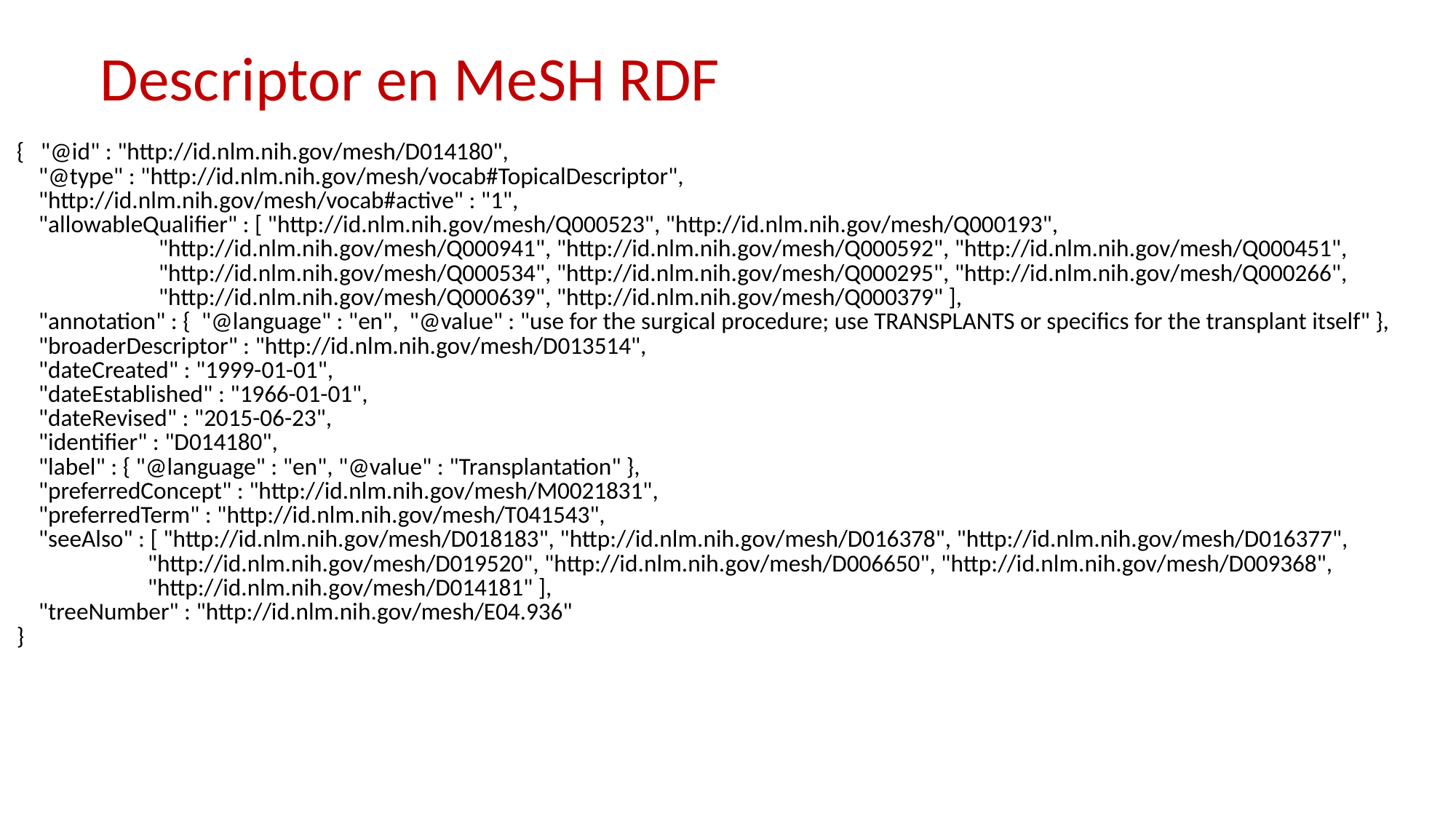

Descriptor en MeSH RDF
| { "@id" : "http://id.nlm.nih.gov/mesh/D014180", "@type" : "http://id.nlm.nih.gov/mesh/vocab#TopicalDescriptor", "http://id.nlm.nih.gov/mesh/vocab#active" : "1", "allowableQualifier" : [ "http://id.nlm.nih.gov/mesh/Q000523", "http://id.nlm.nih.gov/mesh/Q000193", "http://id.nlm.nih.gov/mesh/Q000941", "http://id.nlm.nih.gov/mesh/Q000592", "http://id.nlm.nih.gov/mesh/Q000451", "http://id.nlm.nih.gov/mesh/Q000534", "http://id.nlm.nih.gov/mesh/Q000295", "http://id.nlm.nih.gov/mesh/Q000266", "http://id.nlm.nih.gov/mesh/Q000639", "http://id.nlm.nih.gov/mesh/Q000379" ], "annotation" : { "@language" : "en", "@value" : "use for the surgical procedure; use TRANSPLANTS or specifics for the transplant itself" }, "broaderDescriptor" : "http://id.nlm.nih.gov/mesh/D013514", "dateCreated" : "1999-01-01", "dateEstablished" : "1966-01-01", "dateRevised" : "2015-06-23", "identifier" : "D014180", "label" : { "@language" : "en", "@value" : "Transplantation" }, "preferredConcept" : "http://id.nlm.nih.gov/mesh/M0021831", "preferredTerm" : "http://id.nlm.nih.gov/mesh/T041543", "seeAlso" : [ "http://id.nlm.nih.gov/mesh/D018183", "http://id.nlm.nih.gov/mesh/D016378", "http://id.nlm.nih.gov/mesh/D016377", "http://id.nlm.nih.gov/mesh/D019520", "http://id.nlm.nih.gov/mesh/D006650", "http://id.nlm.nih.gov/mesh/D009368", "http://id.nlm.nih.gov/mesh/D014181" ], "treeNumber" : "http://id.nlm.nih.gov/mesh/E04.936" } |
| --- |
|  |